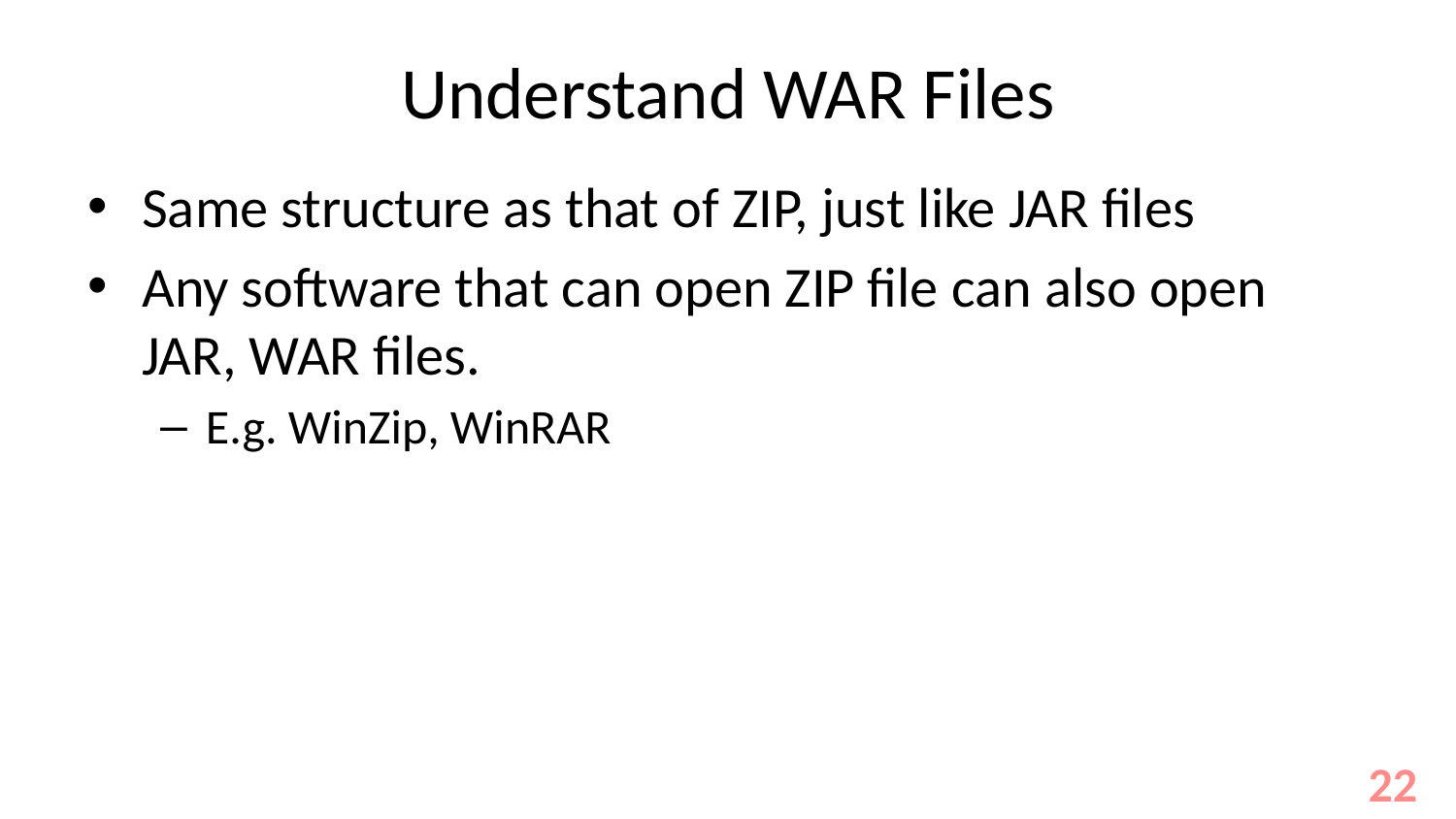

# Understand WAR Files
Same structure as that of ZIP, just like JAR files
Any software that can open ZIP file can also open JAR, WAR files.
E.g. WinZip, WinRAR
22